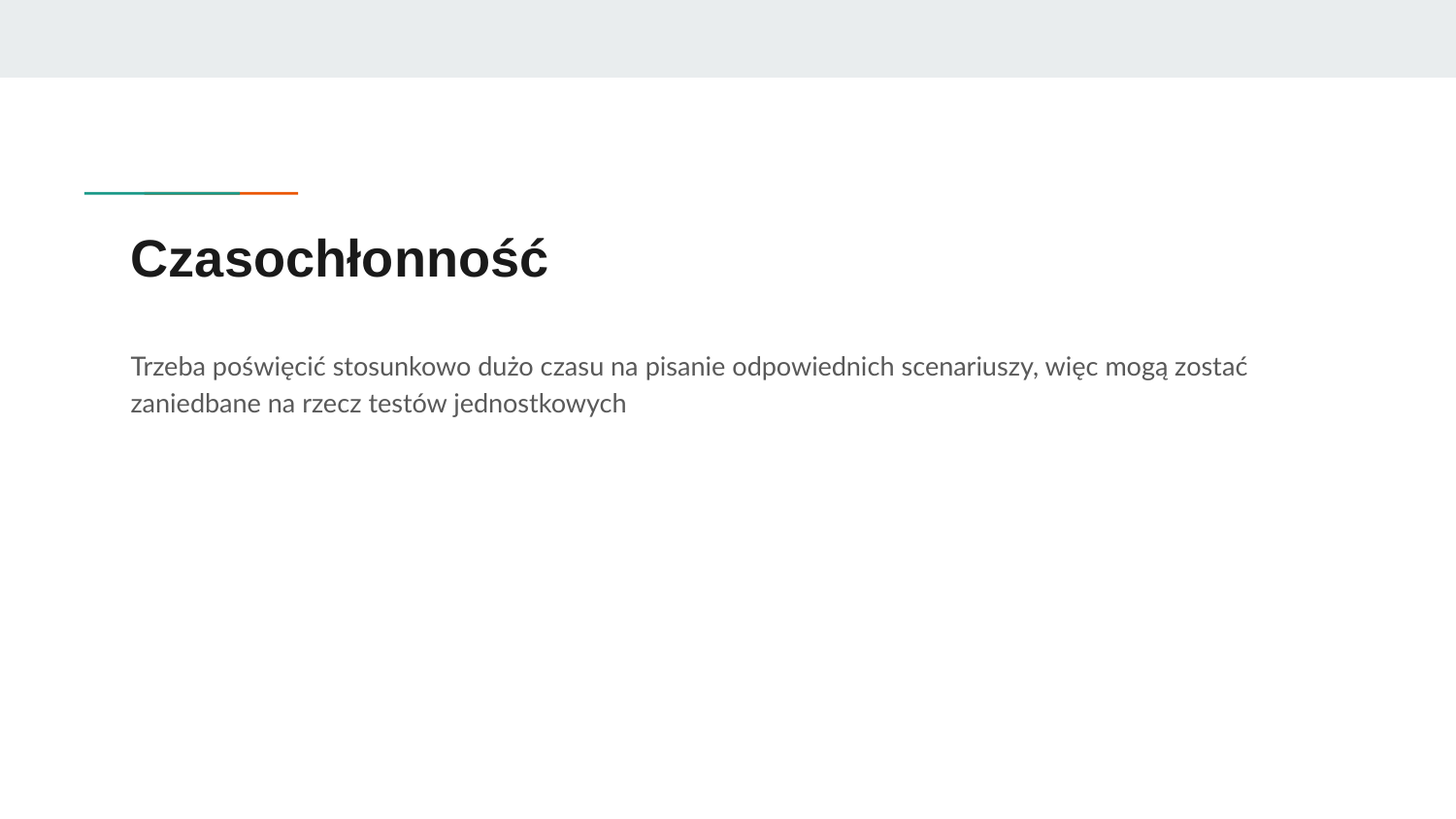

# Czasochłonność
Trzeba poświęcić stosunkowo dużo czasu na pisanie odpowiednich scenariuszy, więc mogą zostać zaniedbane na rzecz testów jednostkowych